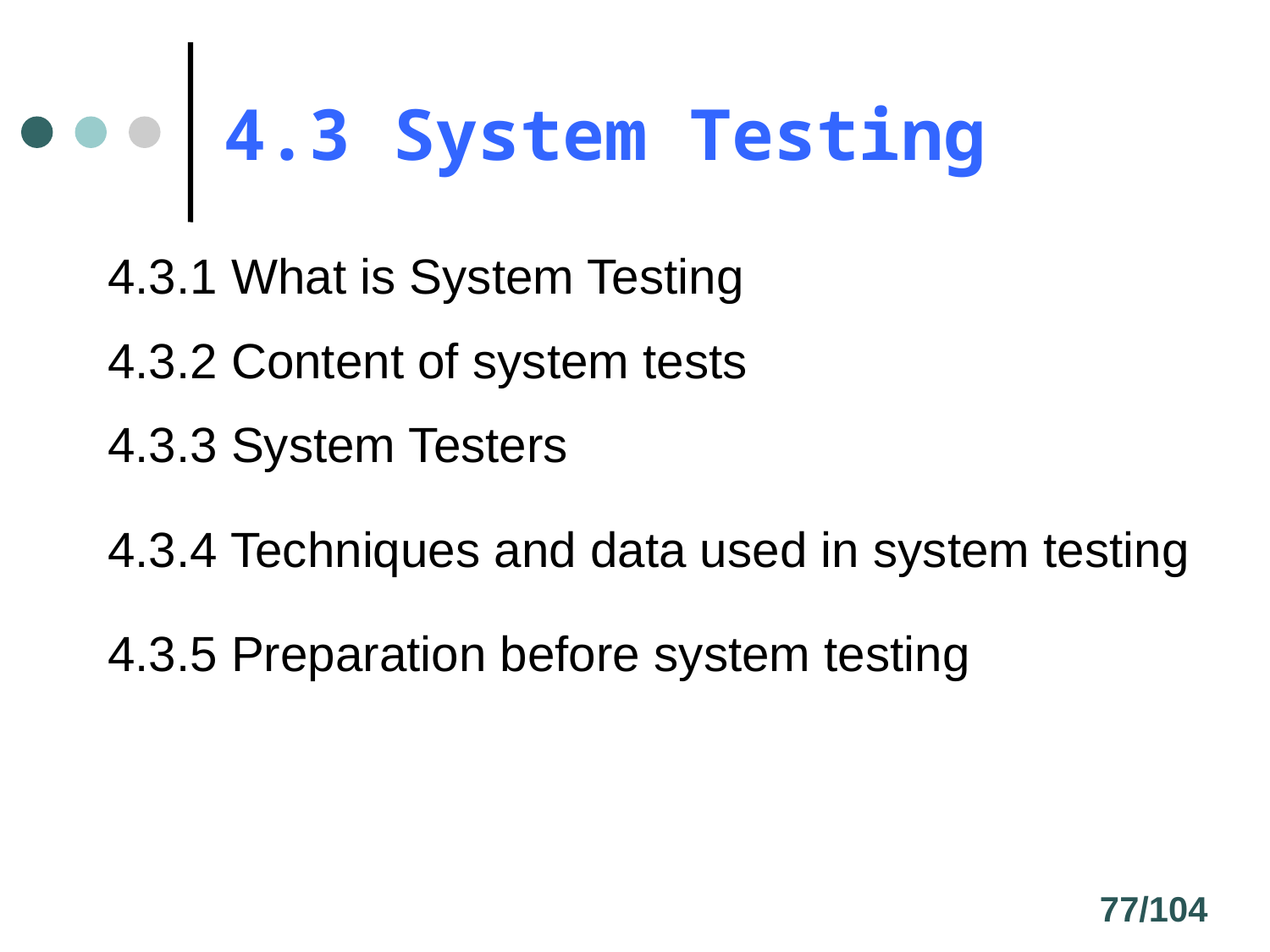

# 4.3 System Testing
4.3.1 What is System Testing
4.3.2 Content of system tests
4.3.3 System Testers
4.3.4 Techniques and data used in system testing
4.3.5 Preparation before system testing

77/104